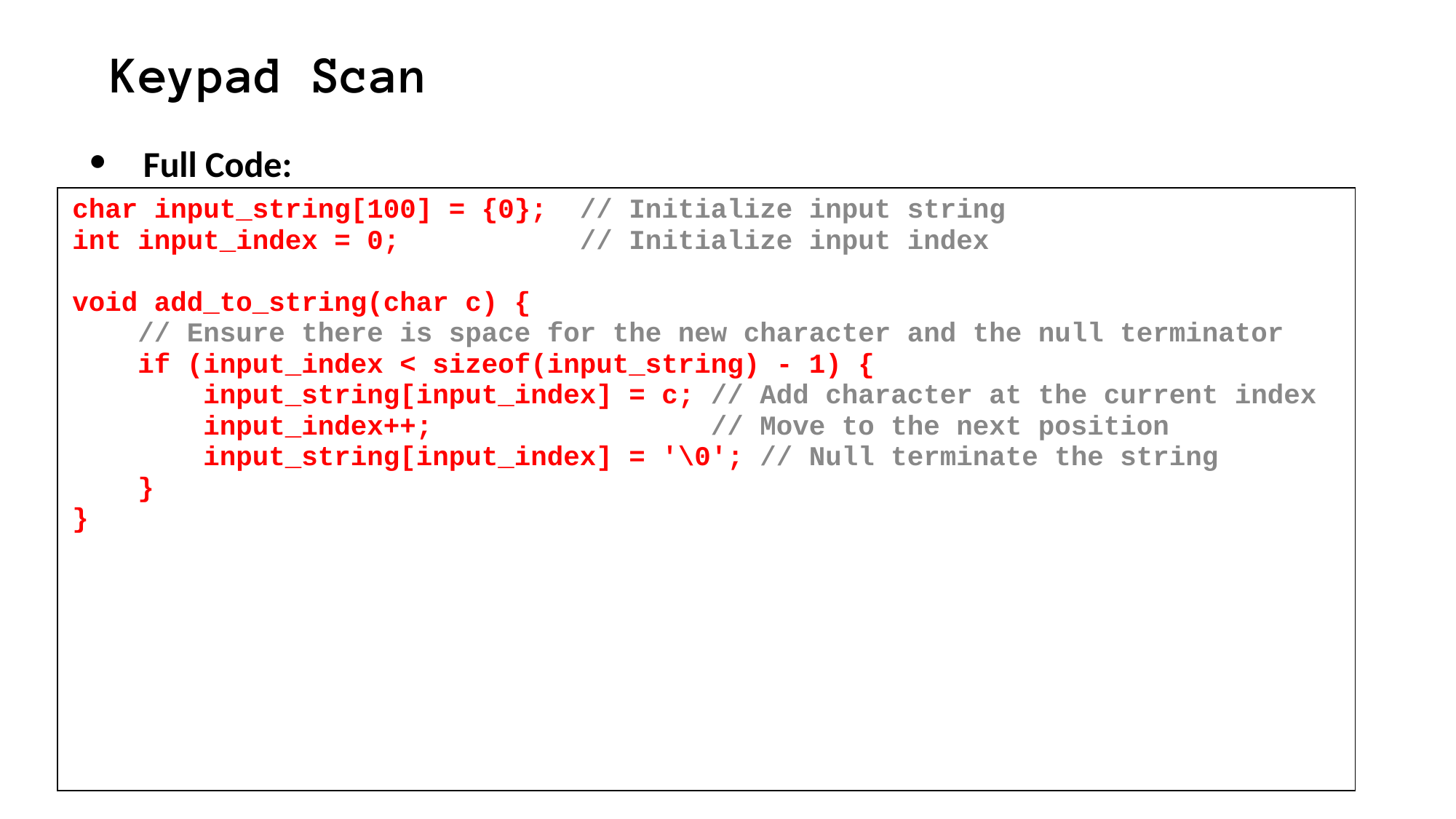

# Keypad Scan
Full Code:

| char input\_string[100] = {0}; // Initialize input string int input\_index = 0; // Initialize input index void add\_to\_string(char c) { // Ensure there is space for the new character and the null terminator if (input\_index < sizeof(input\_string) - 1) { input\_string[input\_index] = c; // Add character at the current index input\_index++; // Move to the next position input\_string[input\_index] = '\0'; // Null terminate the string } } |
| --- |